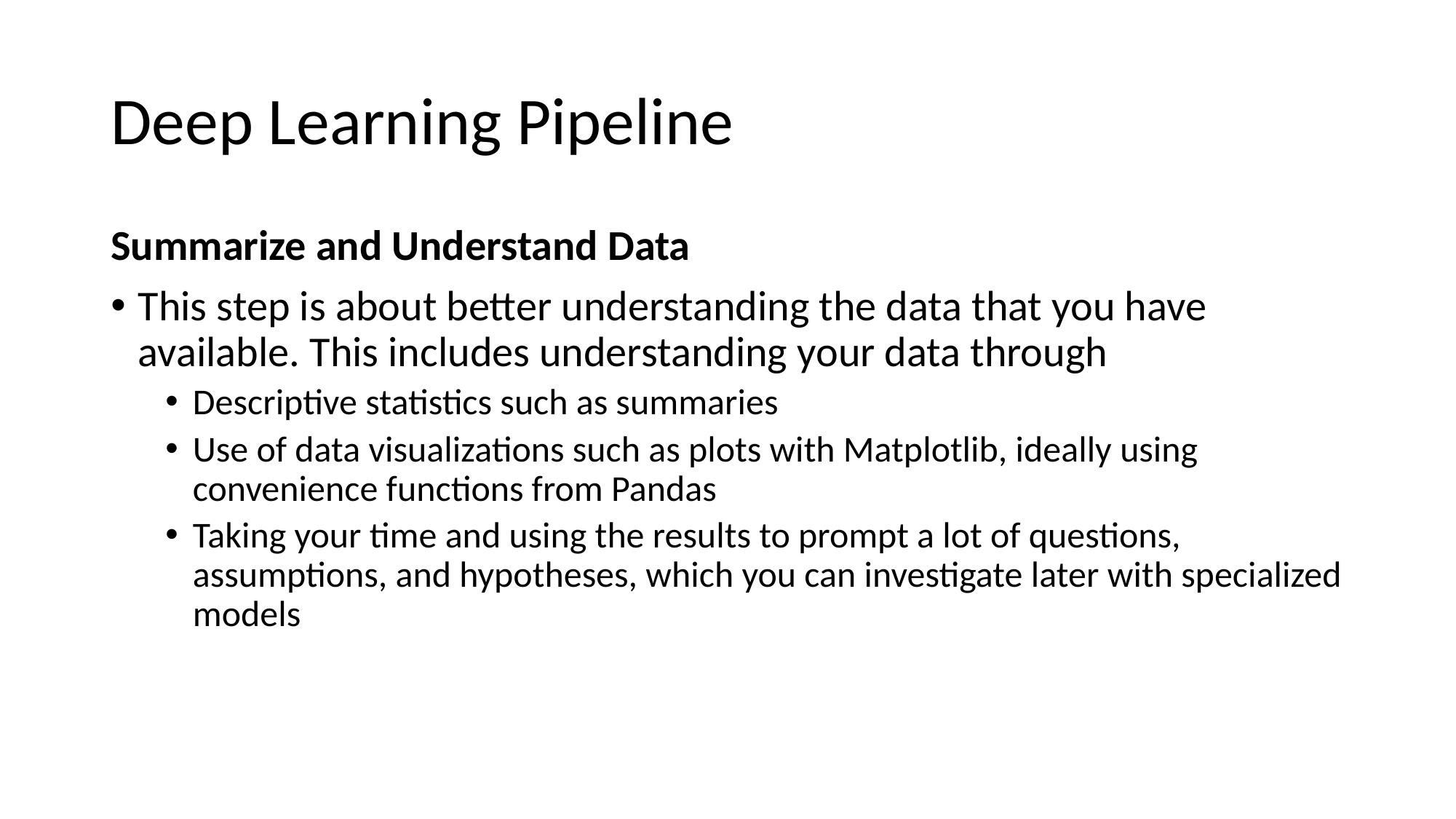

# Deep Learning Pipeline
Summarize and Understand Data
This step is about better understanding the data that you have
available. This includes understanding your data through
Descriptive statistics such as summaries
Use of data visualizations such as plots with Matplotlib, ideally using convenience functions from Pandas
Taking your time and using the results to prompt a lot of questions, assumptions, and hypotheses, which you can investigate later with specialized models